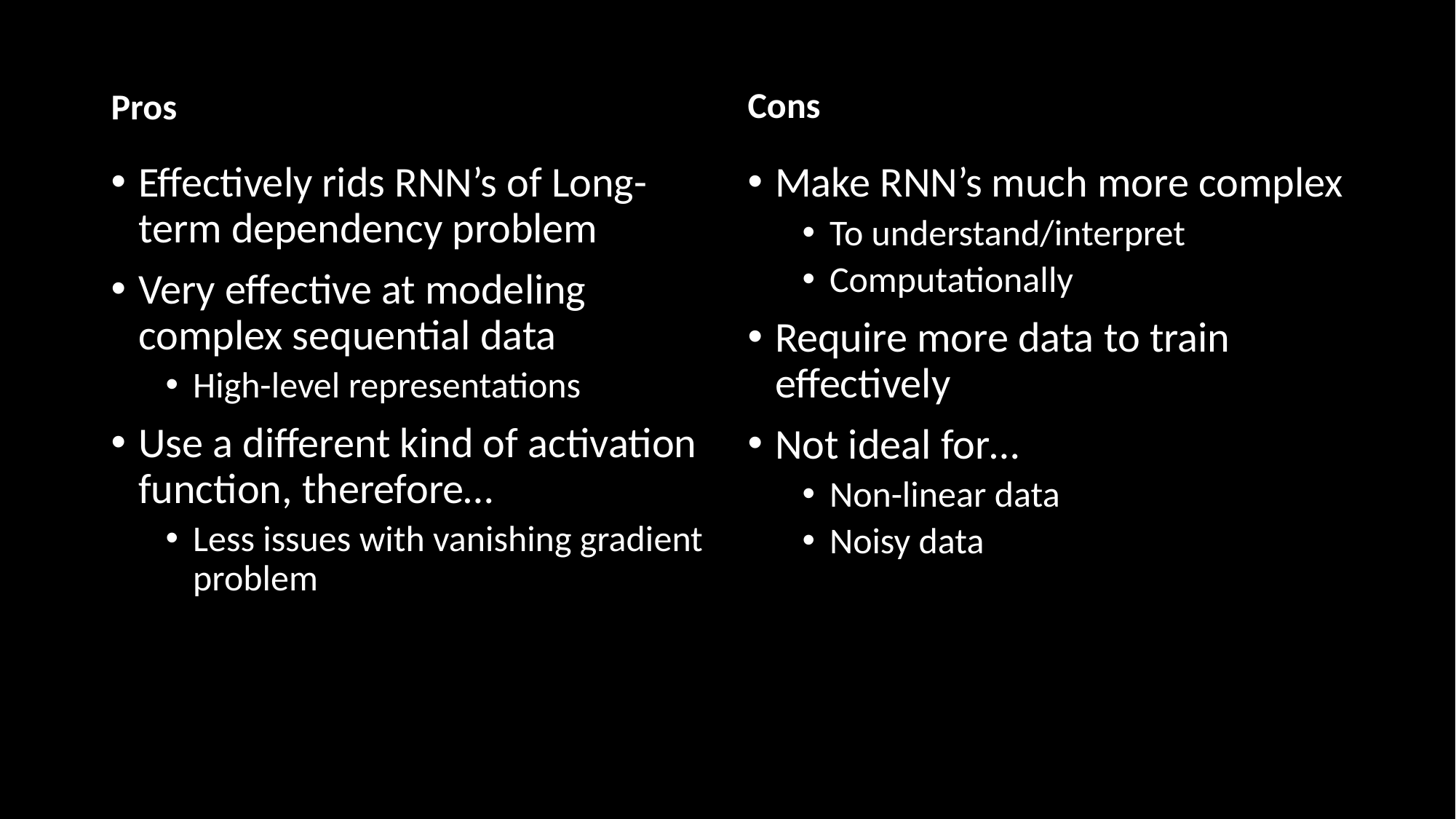

Cons
Pros
Make RNN’s much more complex
To understand/interpret
Computationally
Require more data to train effectively
Not ideal for…
Non-linear data
Noisy data
Effectively rids RNN’s of Long-term dependency problem
Very effective at modeling complex sequential data
High-level representations
Use a different kind of activation function, therefore…
Less issues with vanishing gradient problem